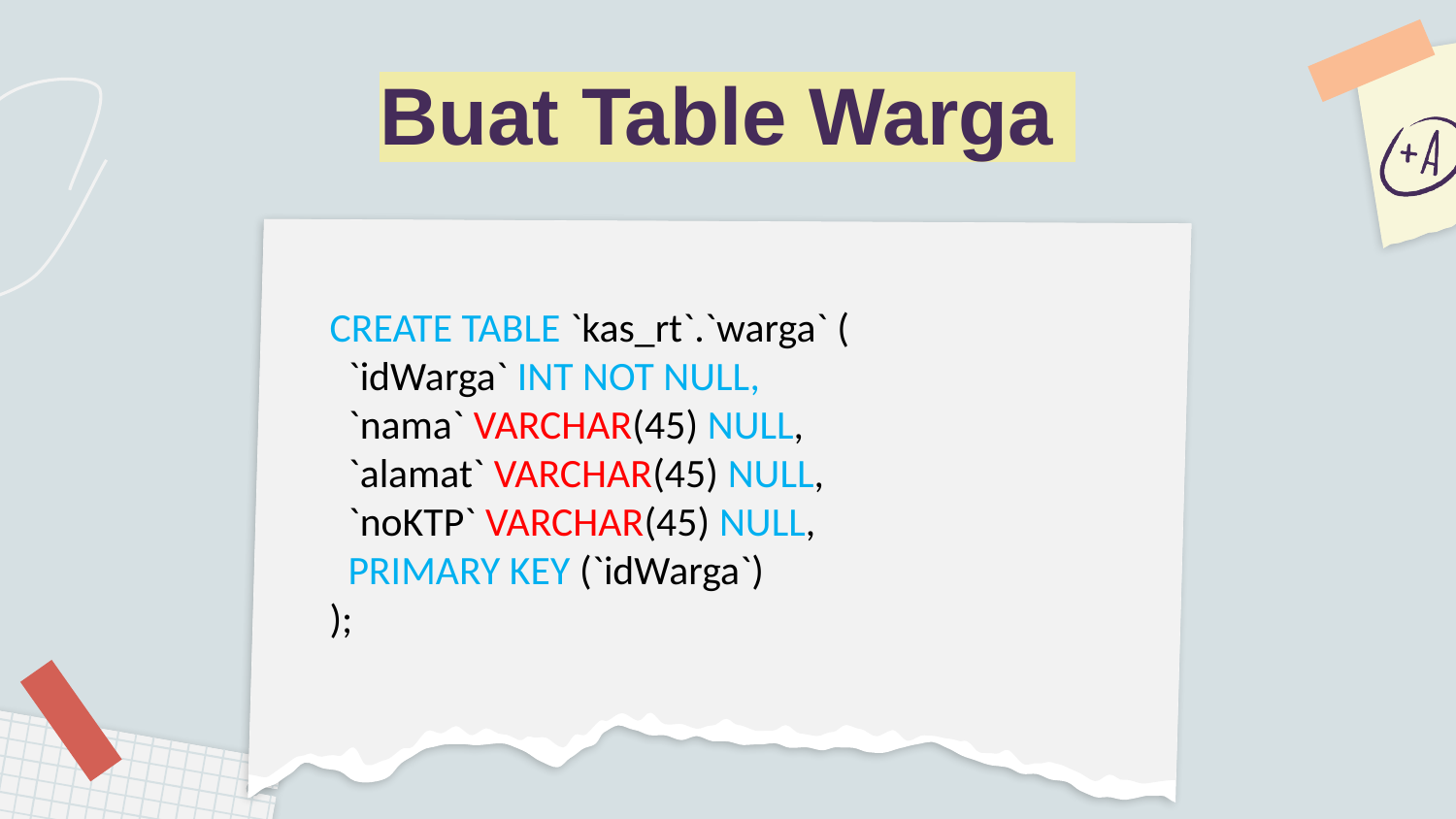

Buat Table Warga

CREATE TABLE `kas_rt`.`warga` (
  `idWarga` INT NOT NULL,
  `nama` VARCHAR(45) NULL,
  `alamat` VARCHAR(45) NULL,
  `noKTP` VARCHAR(45) NULL,
  PRIMARY KEY (`idWarga`)
);